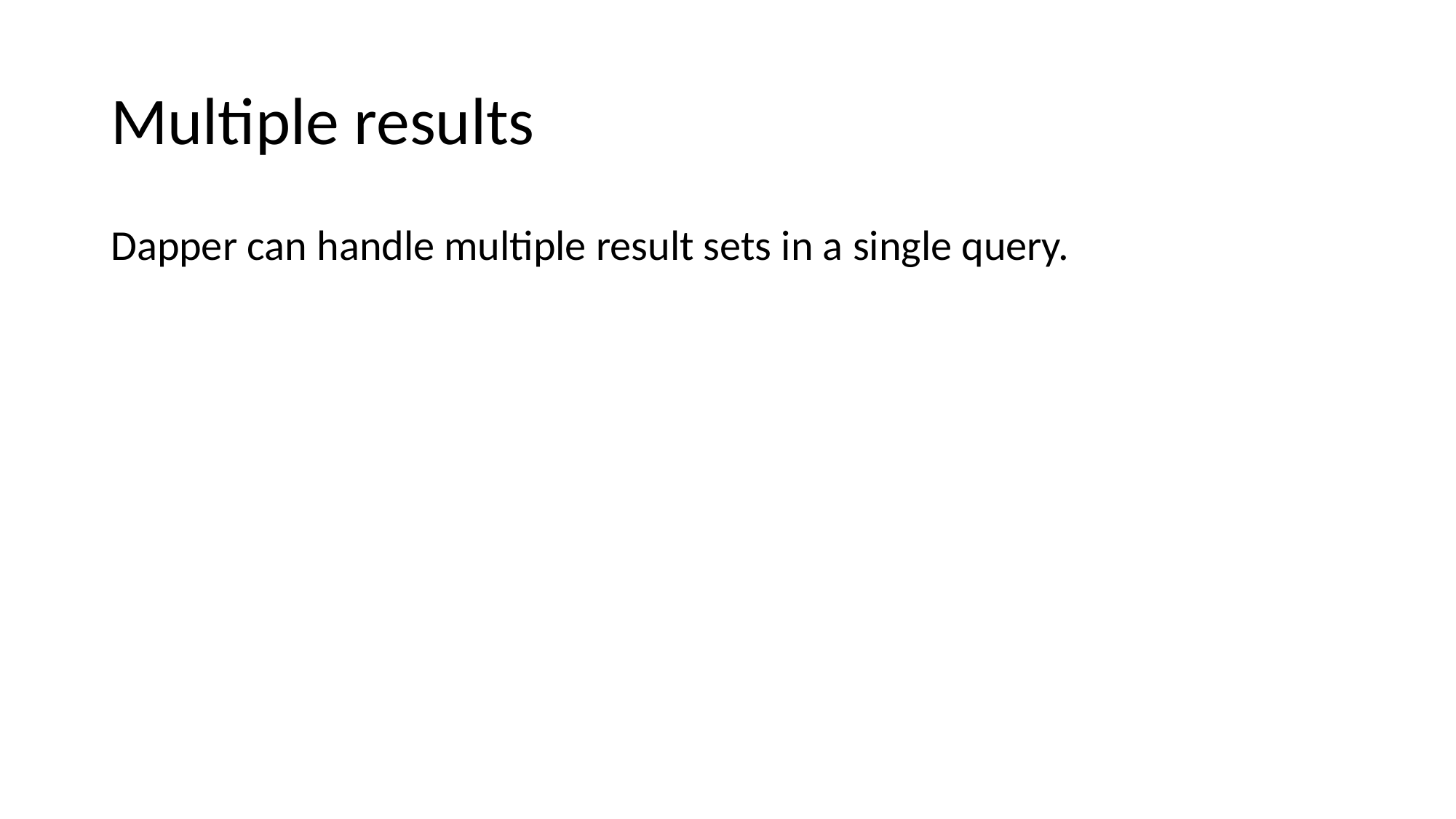

# Multiple results
Dapper can handle multiple result sets in a single query.